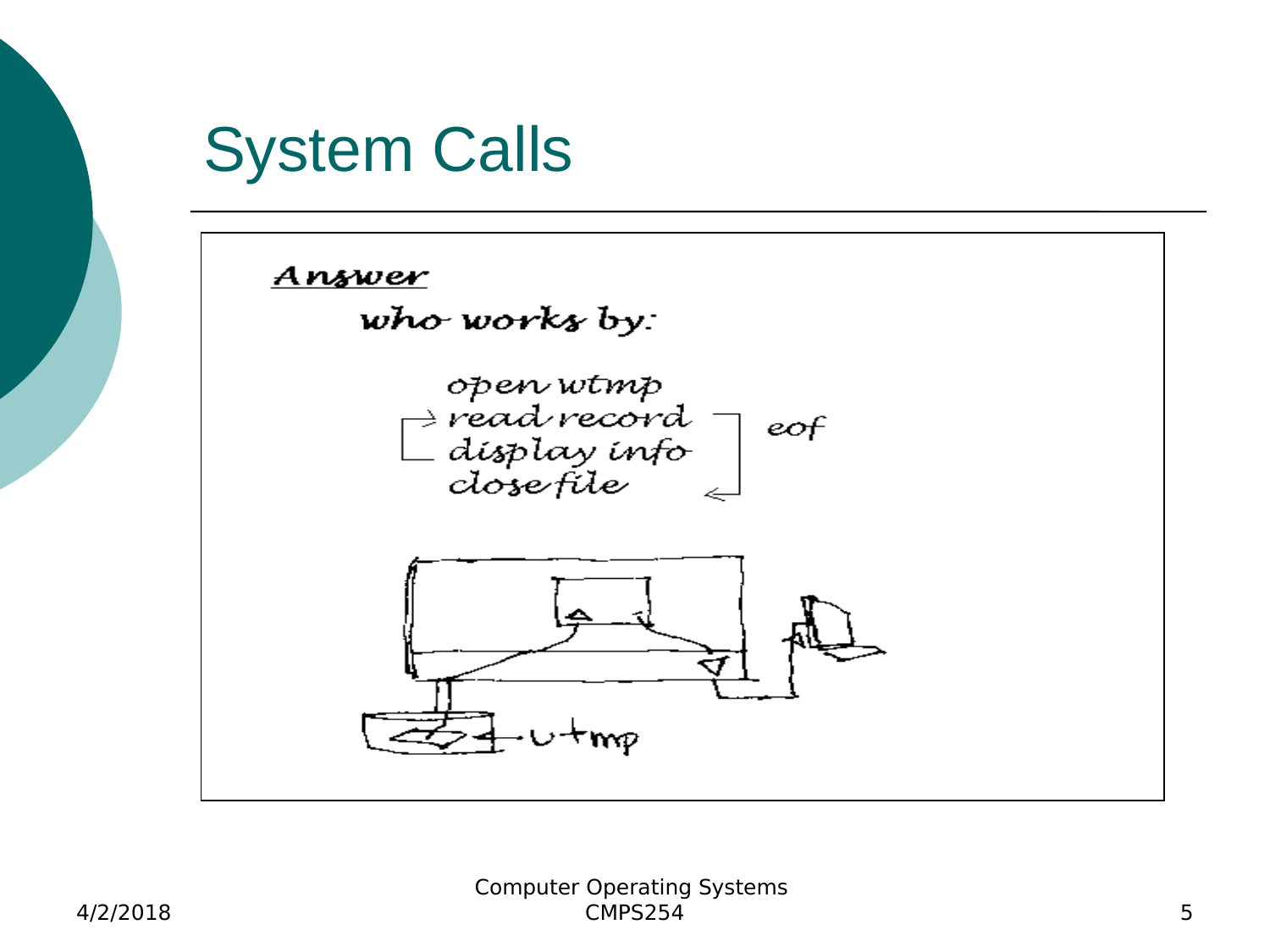

# System Calls

4/2/2018
Computer Operating Systems  CMPS254
5